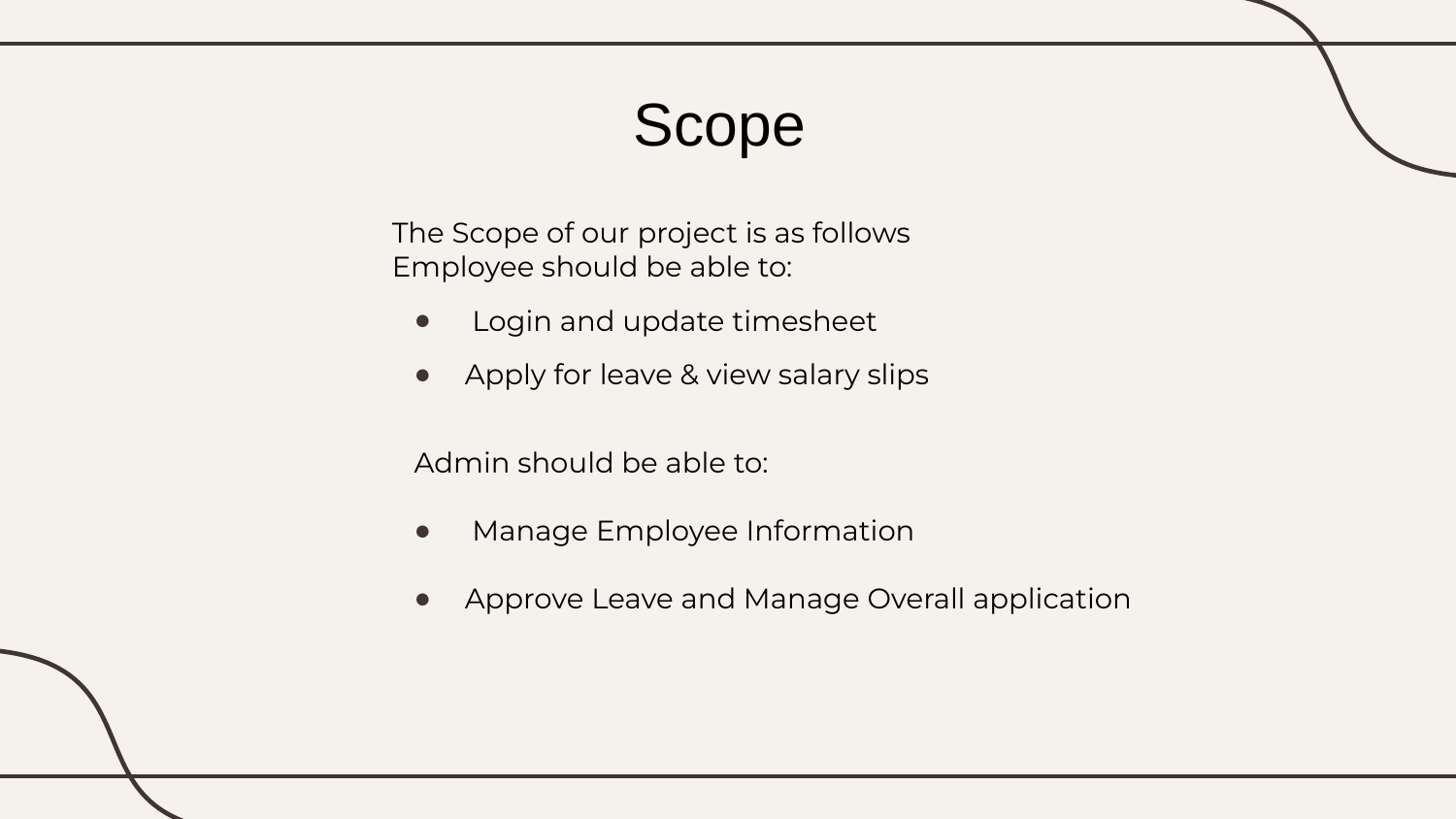

# Scope
The Scope of our project is as follows
Employee should be able to:
 Login and update timesheet
Apply for leave & view salary slips

Admin should be able to:

 Manage Employee Information
Approve Leave and Manage Overall application